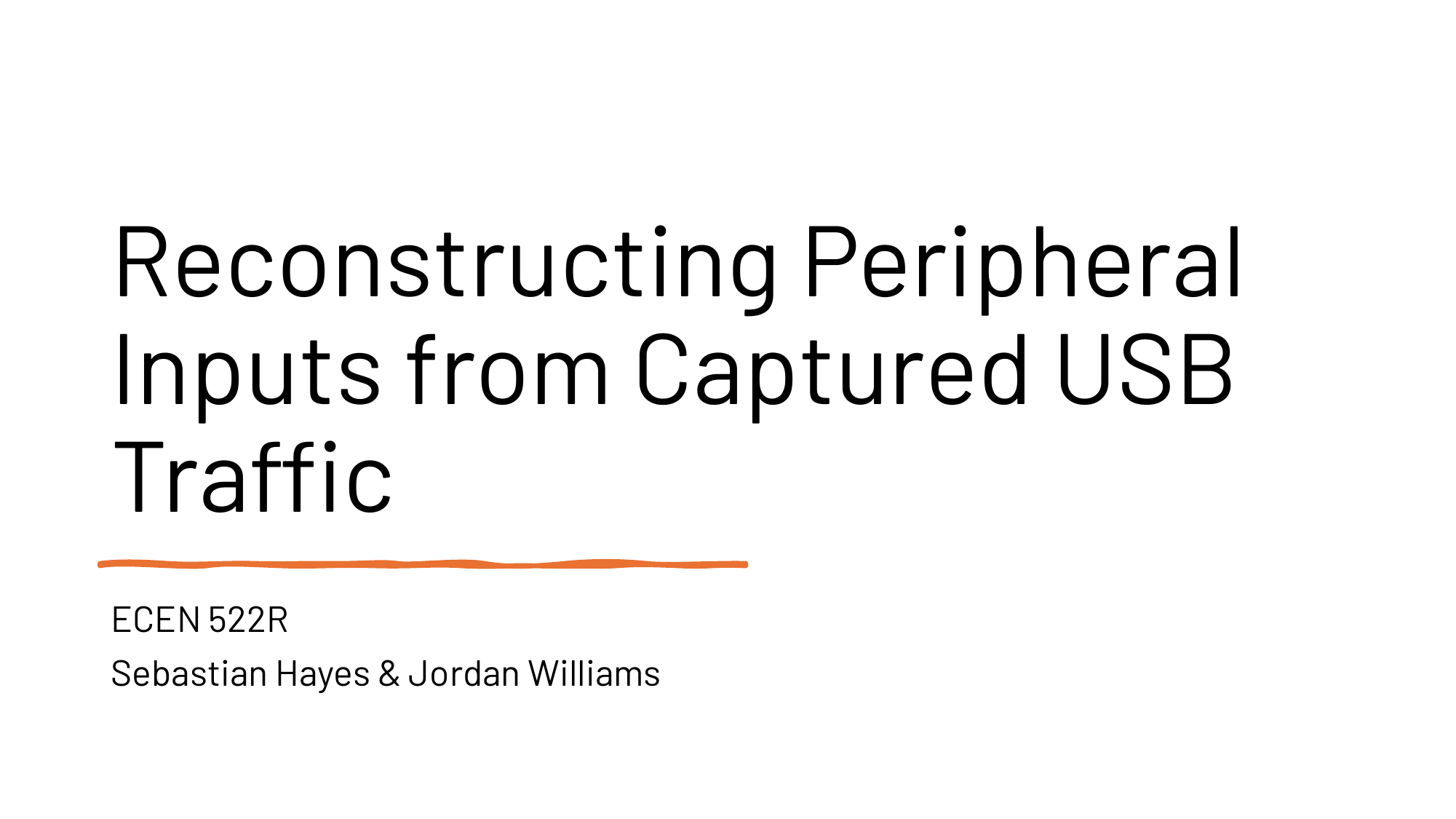

# Reconstructing Peripheral Inputs from Captured USB Traffic

ECEN 522R
Sebastian Hayes & Jordan Williams